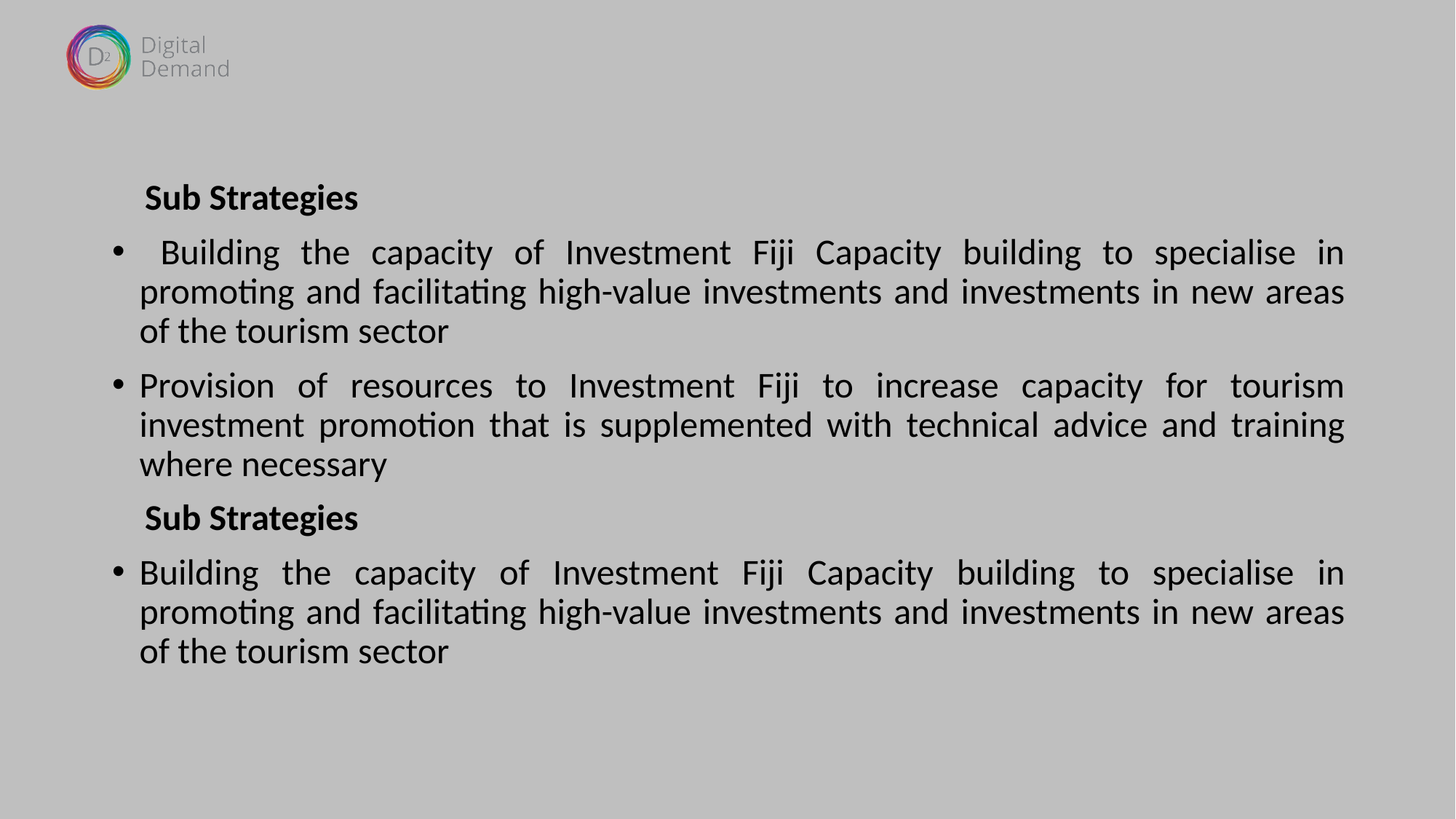

Sub Strategies
 Building the capacity of Investment Fiji Capacity building to specialise in promoting and facilitating high-value investments and investments in new areas of the tourism sector
Provision of resources to Investment Fiji to increase capacity for tourism investment promotion that is supplemented with technical advice and training where necessary
    Sub Strategies
Building the capacity of Investment Fiji Capacity building to specialise in promoting and facilitating high-value investments and investments in new areas of the tourism sector